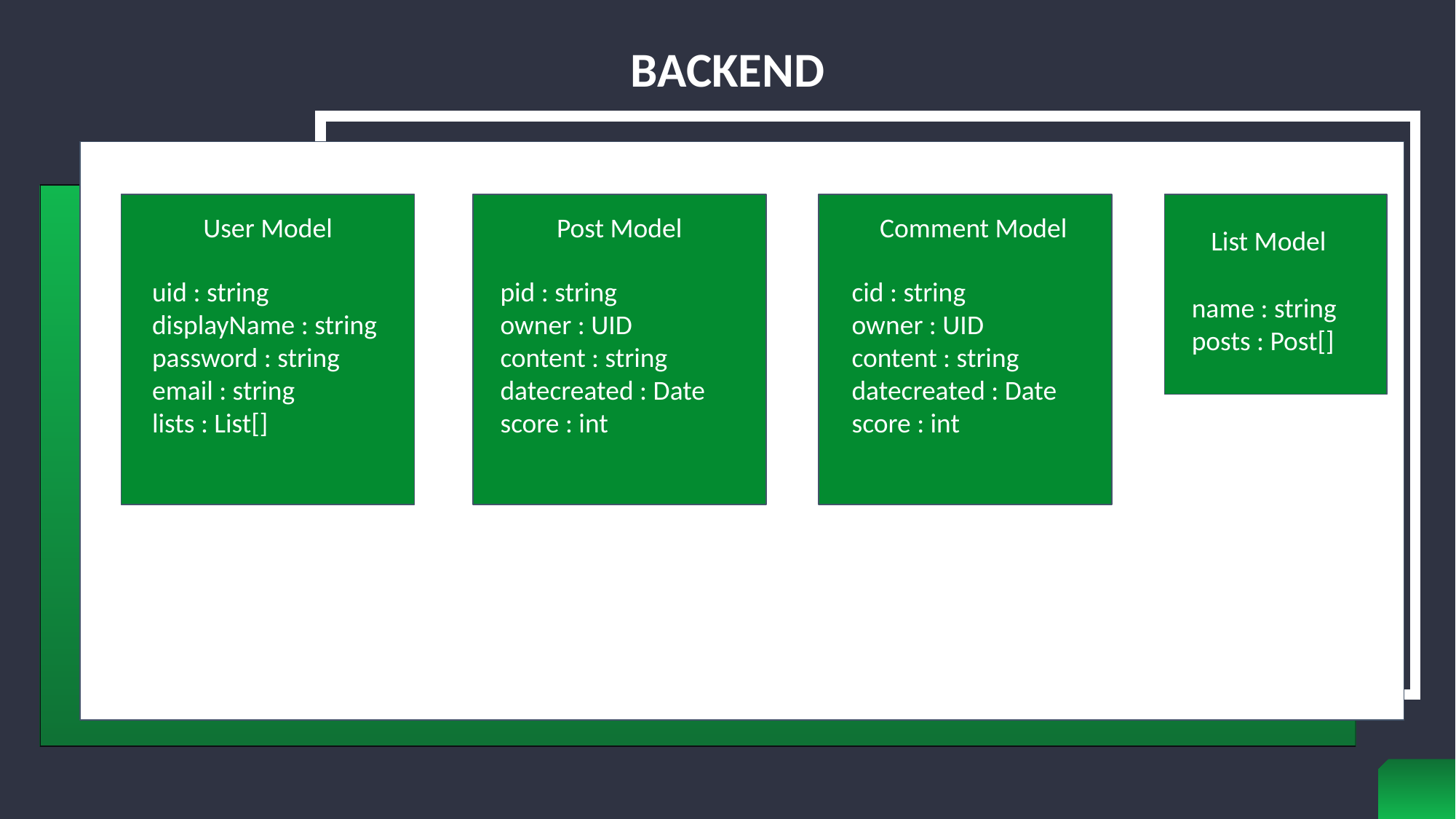

# BACKEND

User Model
Post Model
Comment Model
List Model
uid : string
displayName : string
password : string
email : string
lists : List[]
pid : string
owner : UID
content : string
datecreated : Date
score : int
cid : string
owner : UID
content : string
datecreated : Date
score : int
name : string
posts : Post[]